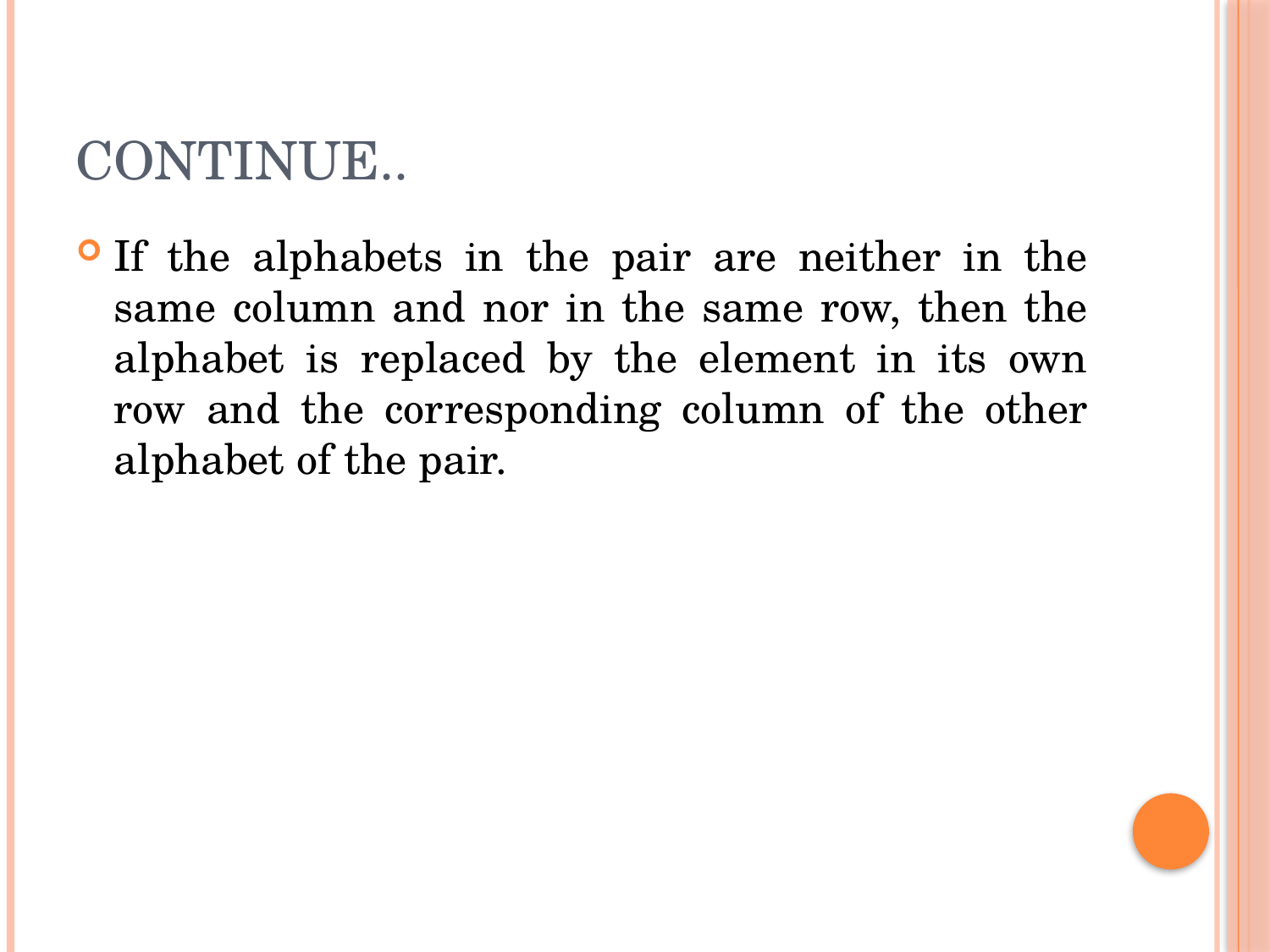

# Continue..
If the alphabets in the pair are neither in the same column and nor in the same row, then the alphabet is replaced by the element in its own row and the corresponding column of the other alphabet of the pair.